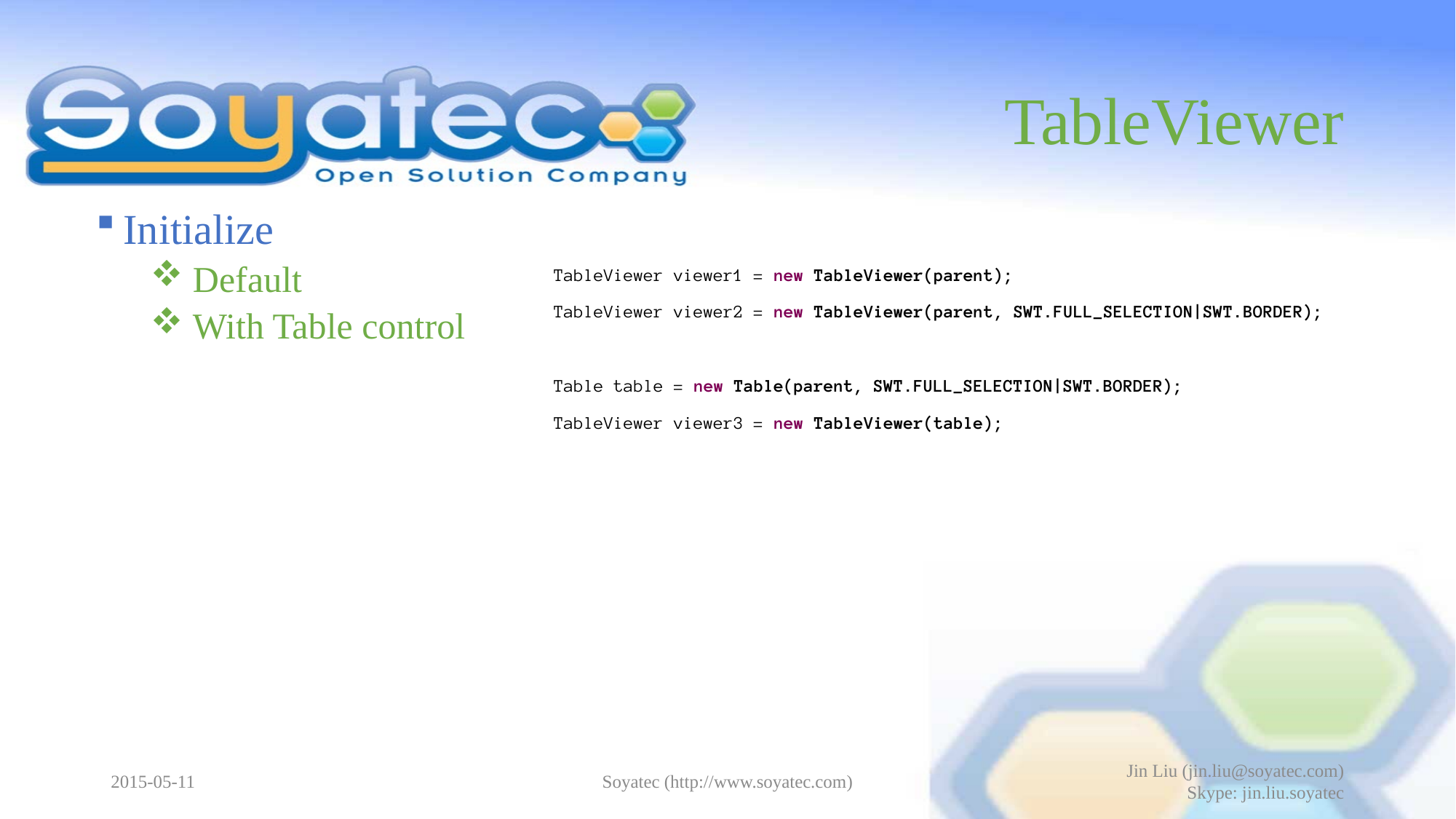

# TableViewer
Initialize
 Default
 With Table control
TableViewer viewer1 = new TableViewer(parent);
TableViewer viewer2 = new TableViewer(parent, SWT.FULL_SELECTION|SWT.BORDER);

Table table = new Table(parent, SWT.FULL_SELECTION|SWT.BORDER);
TableViewer viewer3 = new TableViewer(table);
2015-05-11
Soyatec (http://www.soyatec.com)
Jin Liu (jin.liu@soyatec.com)
Skype: jin.liu.soyatec